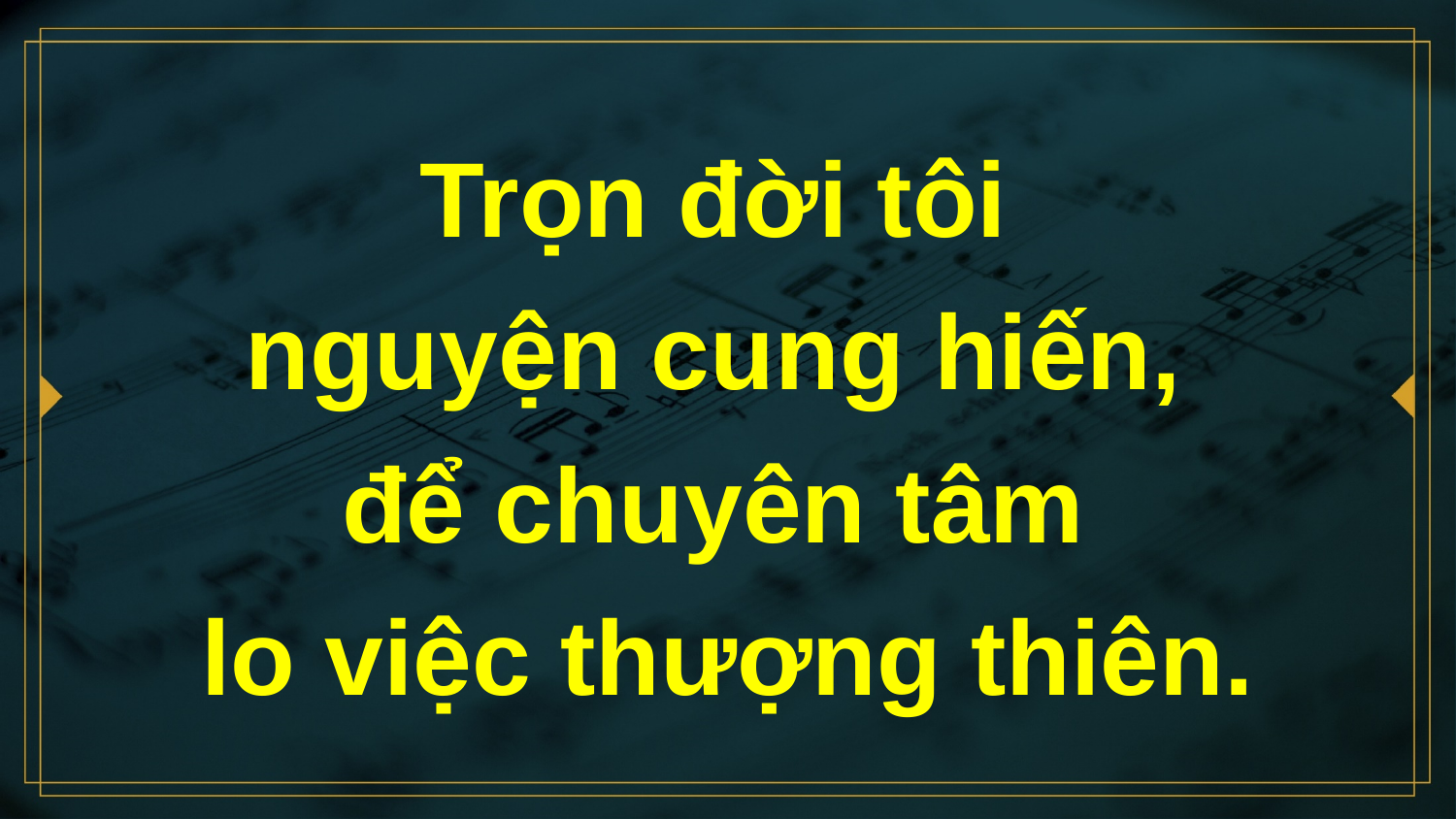

# Trọn đời tôi nguyện cung hiến, để chuyên tâm lo việc thượng thiên.